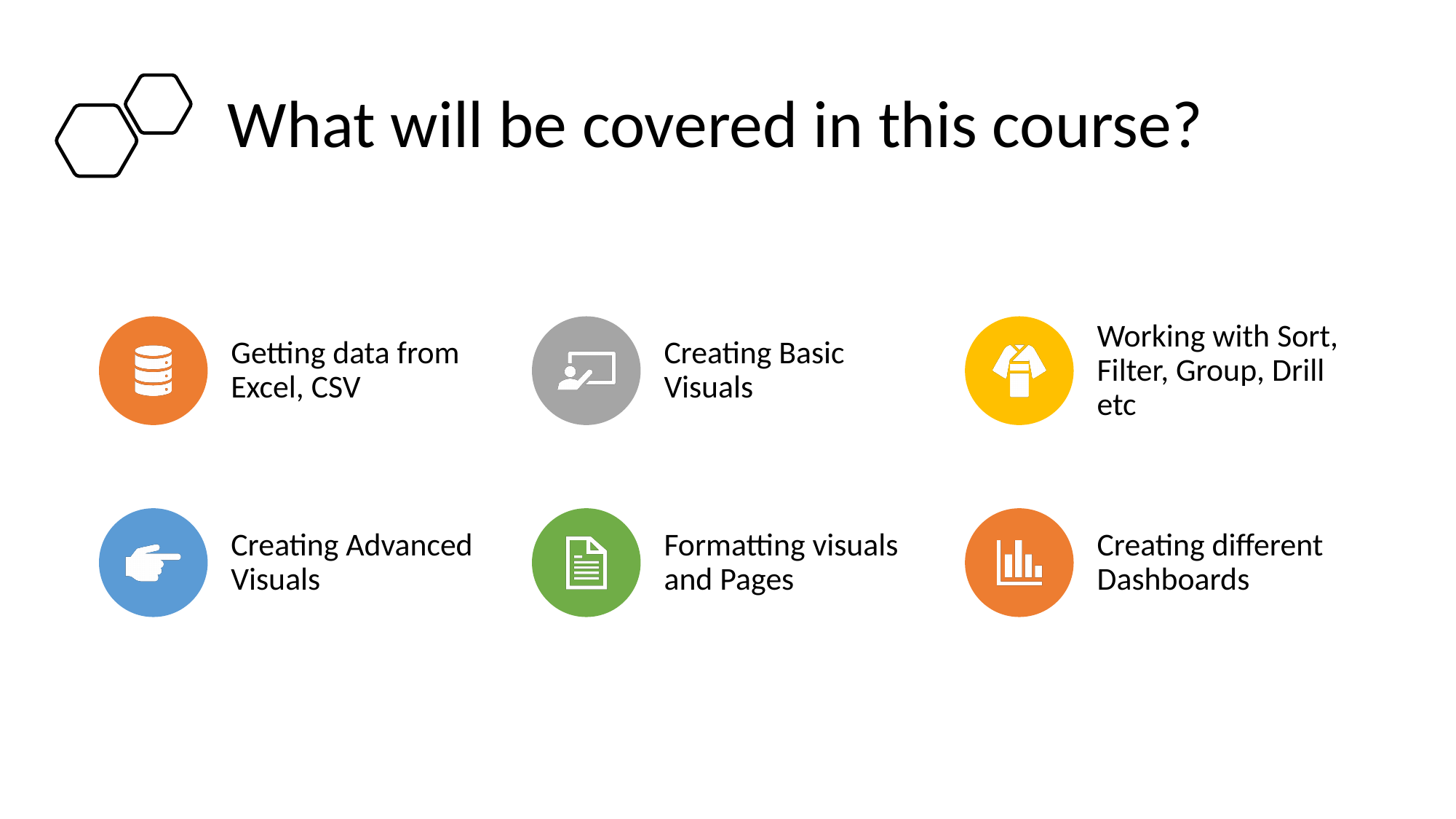

# What will be covered in this course?

Getting data from Excel, CSV

Creating Basic Visuals

Working with Sort, Filter, Group, Drill etc

Creating Advanced Visuals

Formatting visuals and Pages

Creating different Dashboards